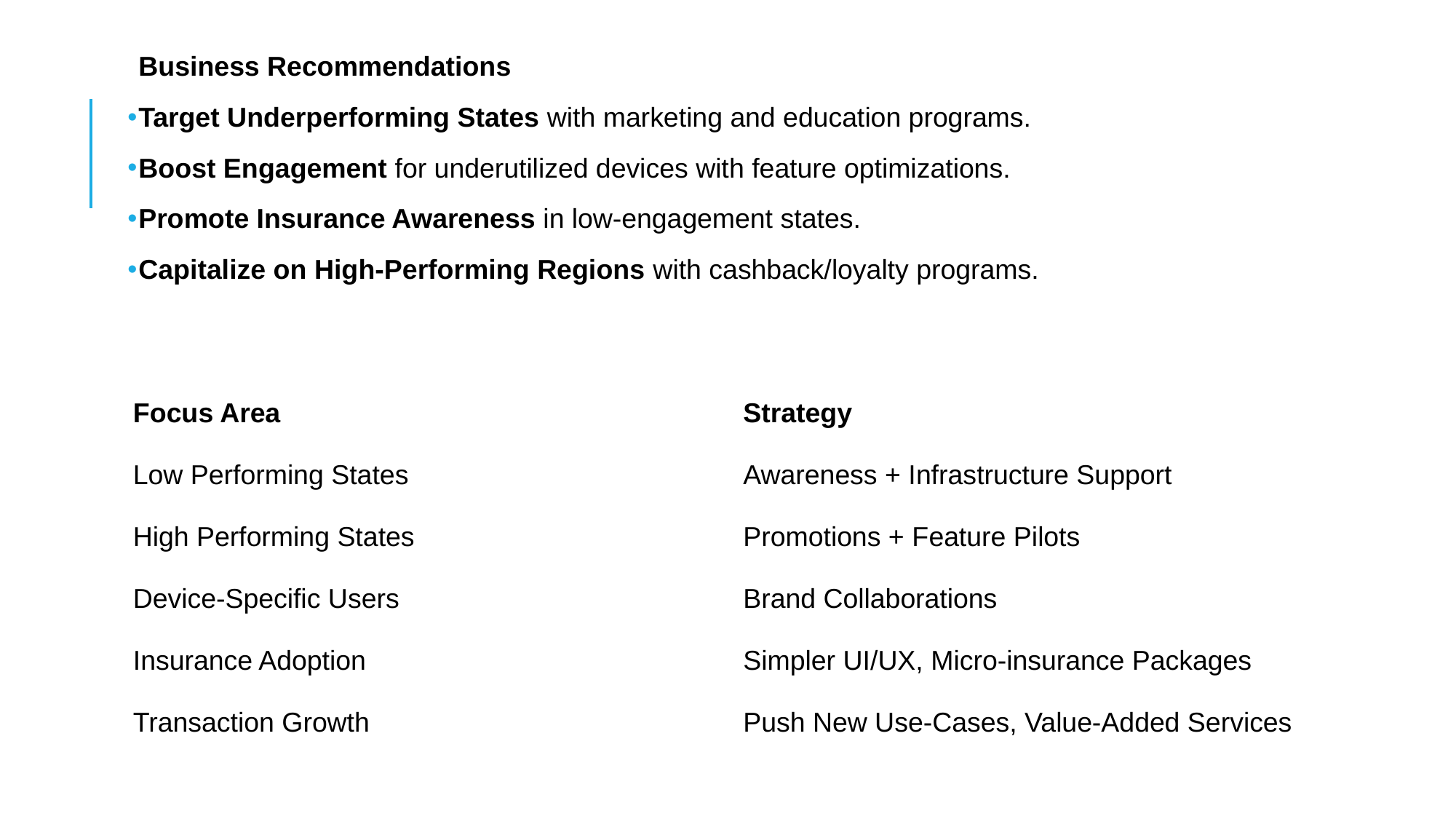

#
Business Recommendations
Target Underperforming States with marketing and education programs.
Boost Engagement for underutilized devices with feature optimizations.
Promote Insurance Awareness in low-engagement states.
Capitalize on High-Performing Regions with cashback/loyalty programs.

| Focus Area | Strategy |
| --- | --- |
| Low Performing States | Awareness + Infrastructure Support |
| High Performing States | Promotions + Feature Pilots |
| Device-Specific Users | Brand Collaborations |
| Insurance Adoption | Simpler UI/UX, Micro-insurance Packages |
| Transaction Growth | Push New Use-Cases, Value-Added Services |